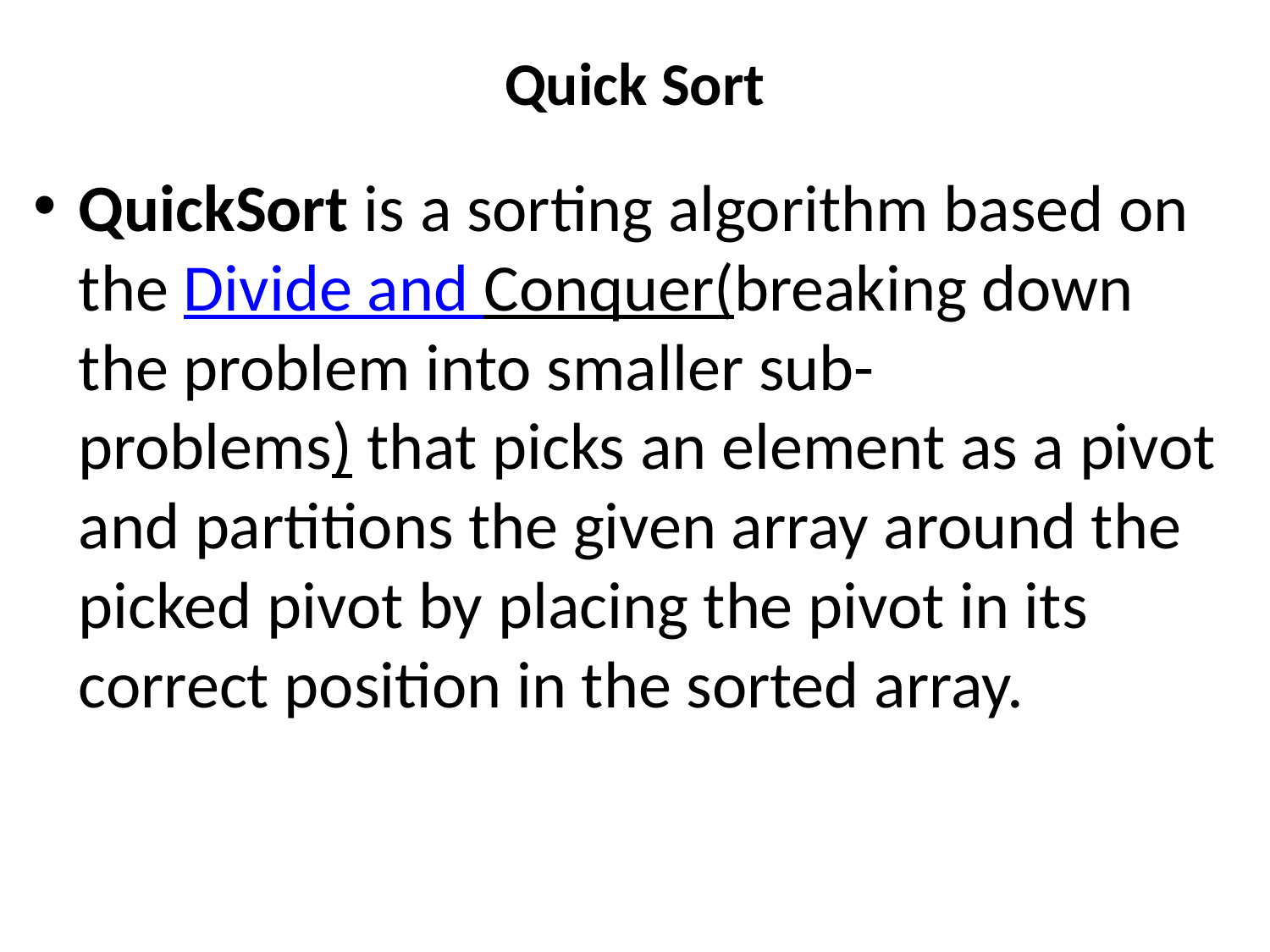

# Quick Sort
QuickSort is a sorting algorithm based on the Divide and Conquer(breaking down the problem into smaller sub-problems) that picks an element as a pivot and partitions the given array around the picked pivot by placing the pivot in its correct position in the sorted array.